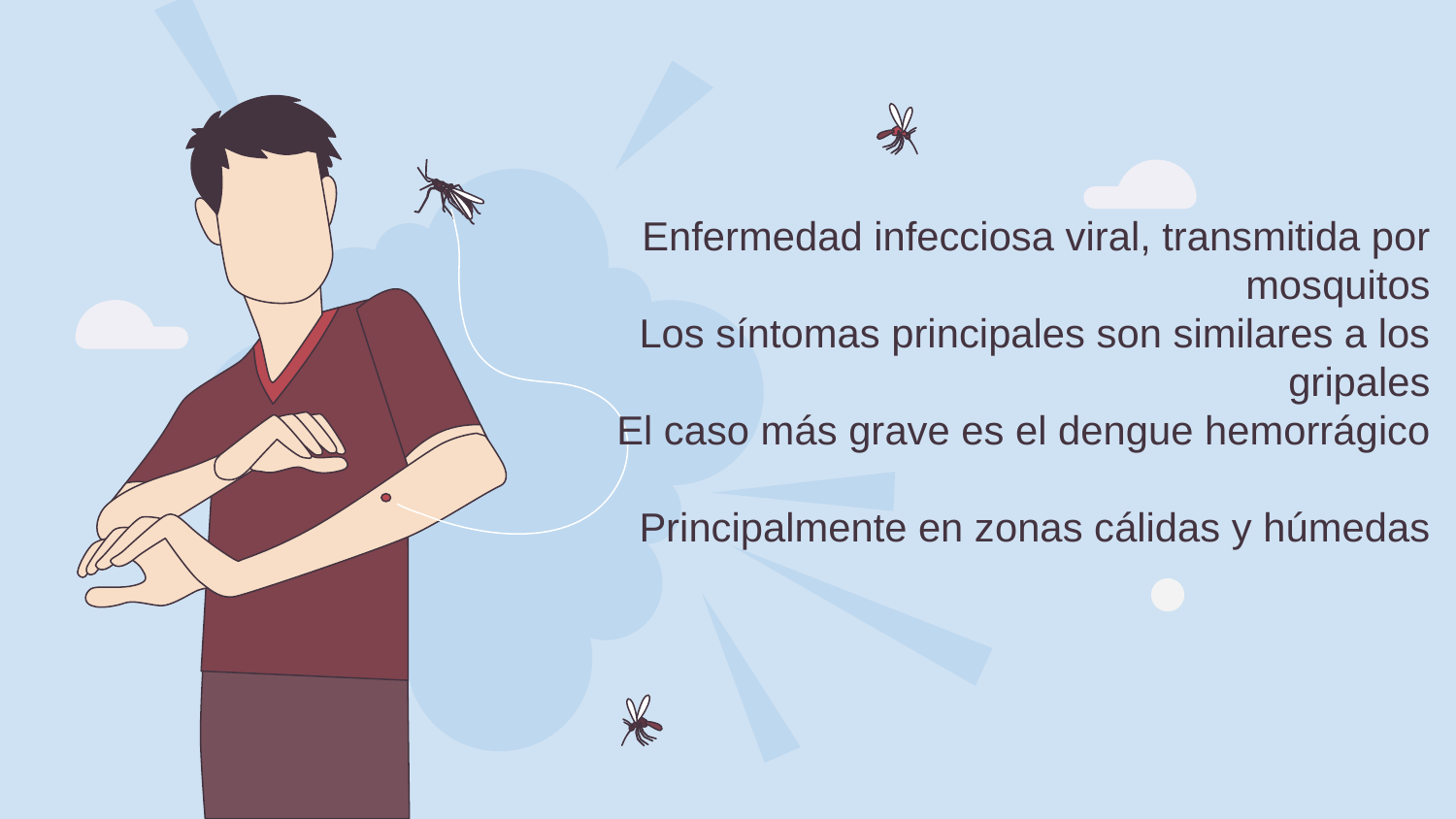

Enfermedad infecciosa viral, transmitida por mosquitos

Los síntomas principales son similares a los gripales
El caso más grave es el dengue hemorrágico
Principalmente en zonas cálidas y húmedas